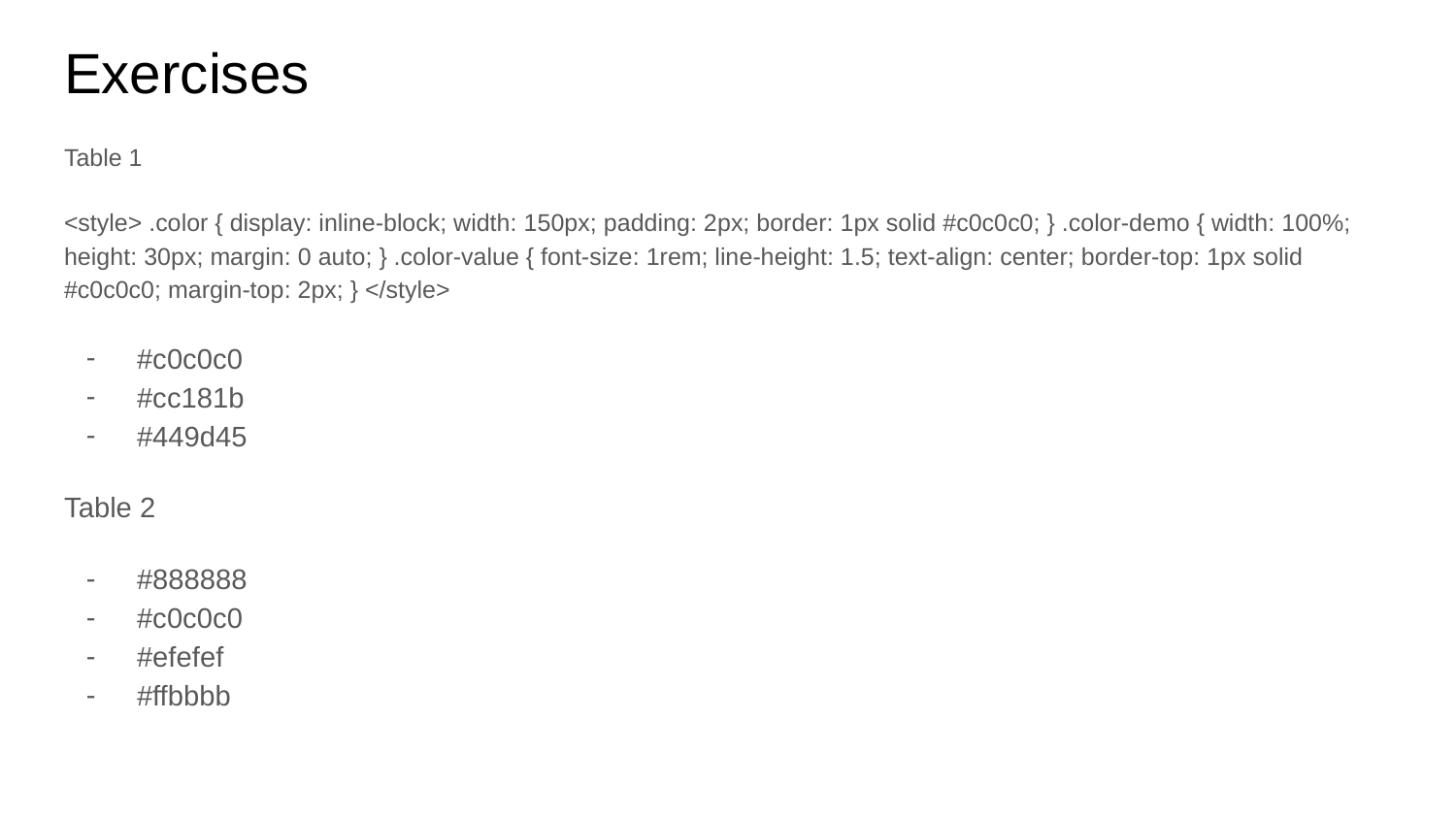

# Exercises
Table 1
<style> .color { display: inline-block; width: 150px; padding: 2px; border: 1px solid #c0c0c0; } .color-demo { width: 100%; height: 30px; margin: 0 auto; } .color-value { font-size: 1rem; line-height: 1.5; text-align: center; border-top: 1px solid #c0c0c0; margin-top: 2px; } </style>
#c0c0c0
#cc181b
#449d45
Table 2
#888888
#c0c0c0
#efefef
#ffbbbb